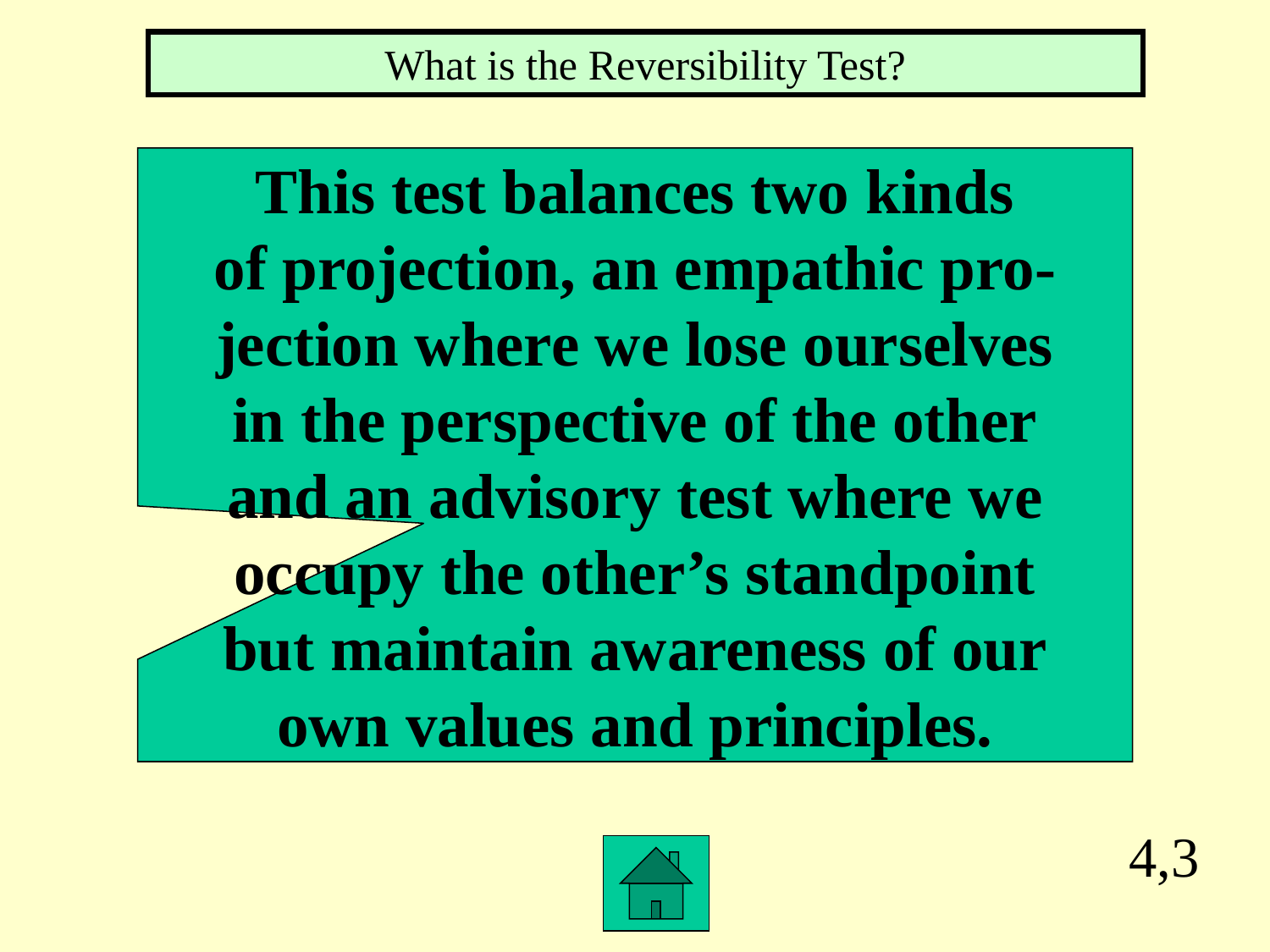

What is the Reversibility Test?
This test balances two kinds
of projection, an empathic pro-
jection where we lose ourselves
in the perspective of the other
and an advisory test where we
occupy the other’s standpoint
but maintain awareness of our
own values and principles.
4,3